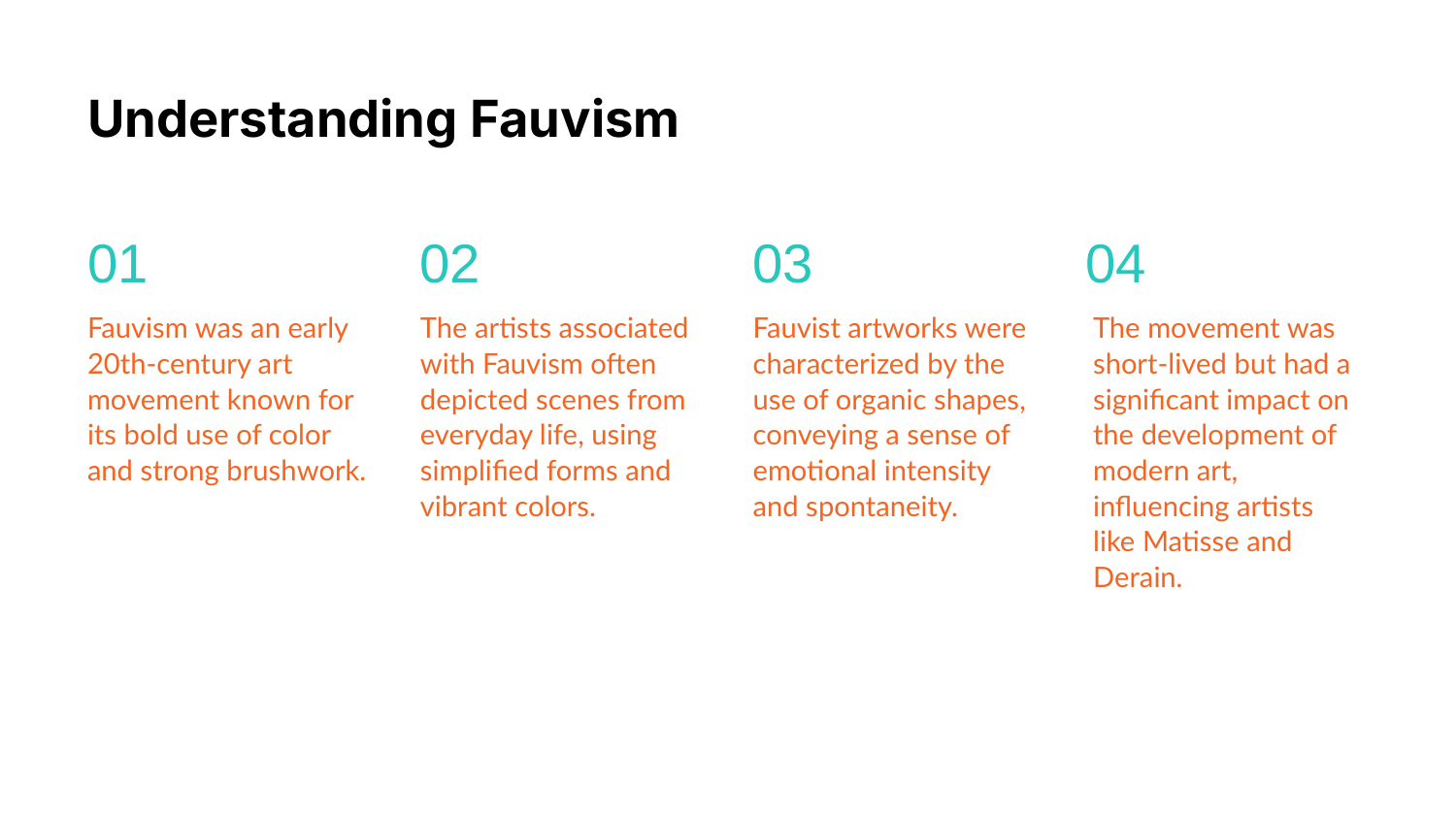

# Understanding Fauvism
01
02
03
04
Fauvism was an early 20th-century art movement known for its bold use of color and strong brushwork.
The artists associated with Fauvism often depicted scenes from everyday life, using simplified forms and vibrant colors.
Fauvist artworks were characterized by the use of organic shapes, conveying a sense of emotional intensity and spontaneity.
The movement was short-lived but had a significant impact on the development of modern art, influencing artists like Matisse and Derain.